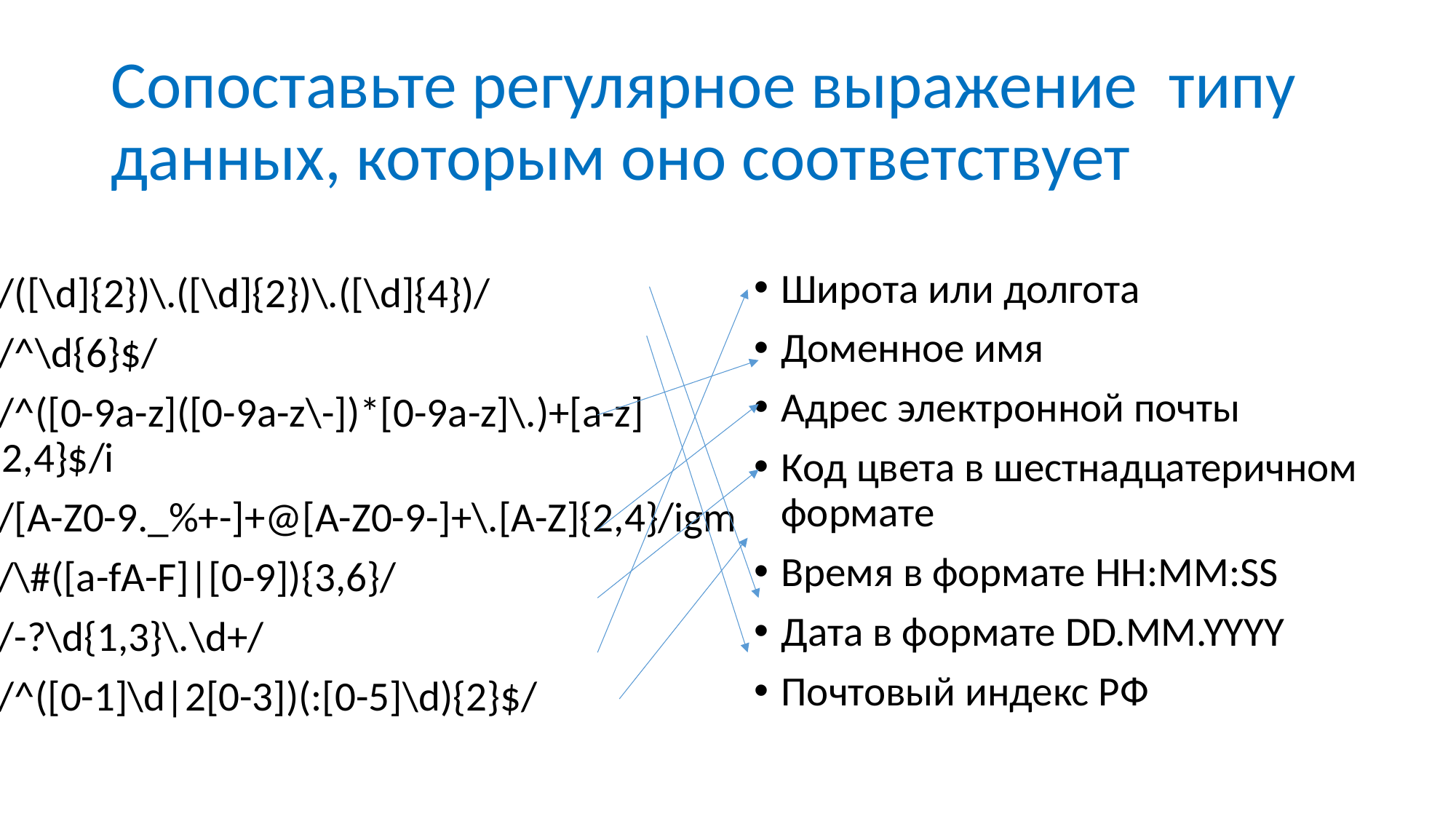

# Сопоставьте регулярное выражение  типу данных, которым оно соответствует

 /([\d]{2})\.([\d]{2})\.([\d]{4})/
 /^\d{6}$/
 /^([0-9a-z]([0-9a-z\-])*[0-9a-z]\.)+[a-z]{2,4}$/i
 /[A-Z0-9._%+-]+@[A-Z0-9-]+\.[A-Z]{2,4}/igm
 /\#([a-fA-F]|[0-9]){3,6}/
 /-?\d{1,3}\.\d+/
 /^([0-1]\d|2[0-3])(:[0-5]\d){2}$/
Широта или долгота
Доменное имя
Адрес электронной почты
Код цвета в шестнадцатеричном
формате
Время в формате HH:MM:SS
Дата в формате DD.MM.YYYY
Почтовый индекс РФ